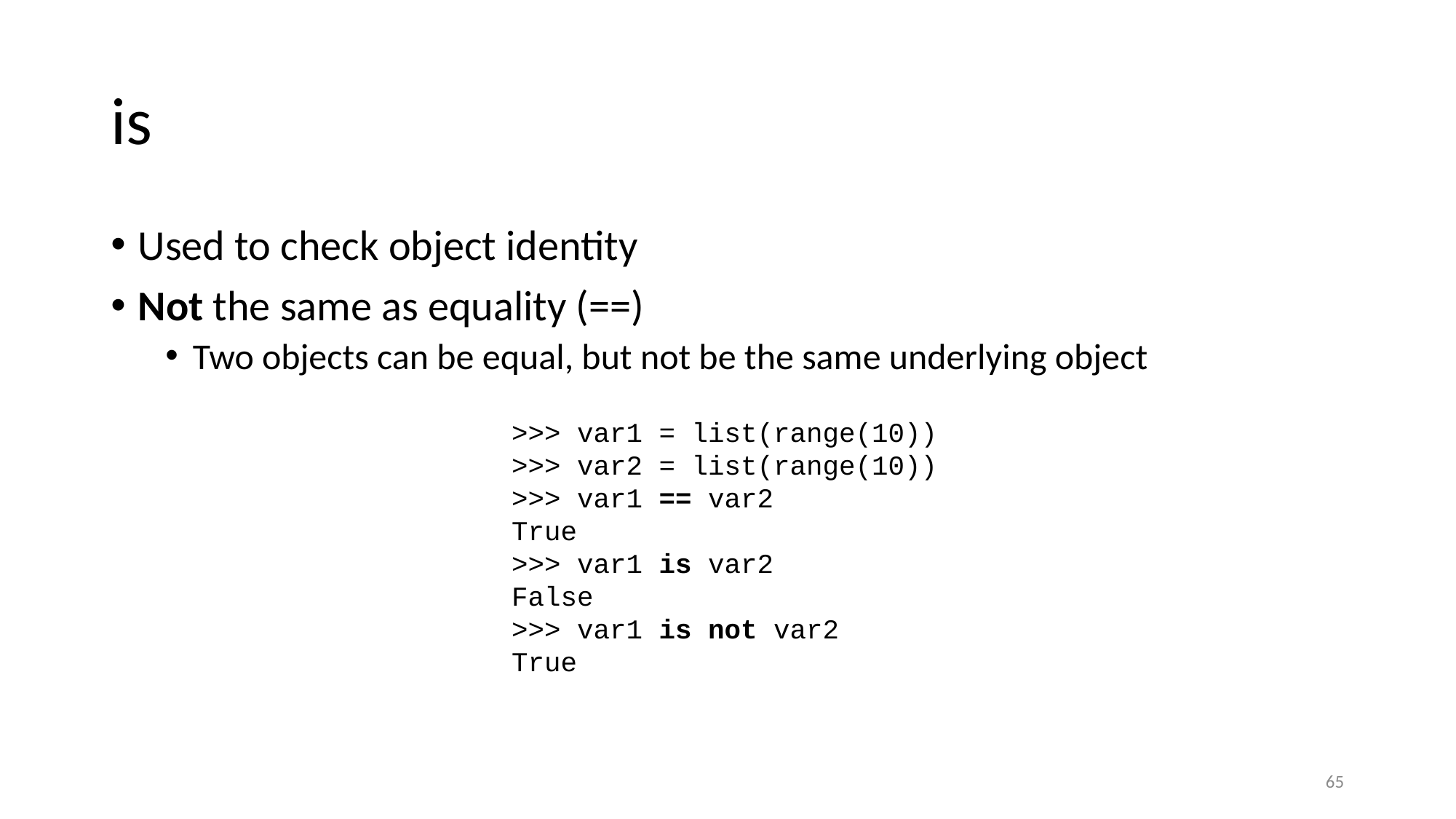

# is
Used to check object identity
Not the same as equality (==)
Two objects can be equal, but not be the same underlying object
>>> var1 = list(range(10))
>>> var2 = list(range(10))
>>> var1 == var2
True
>>> var1 is var2
False
>>> var1 is not var2
True
65